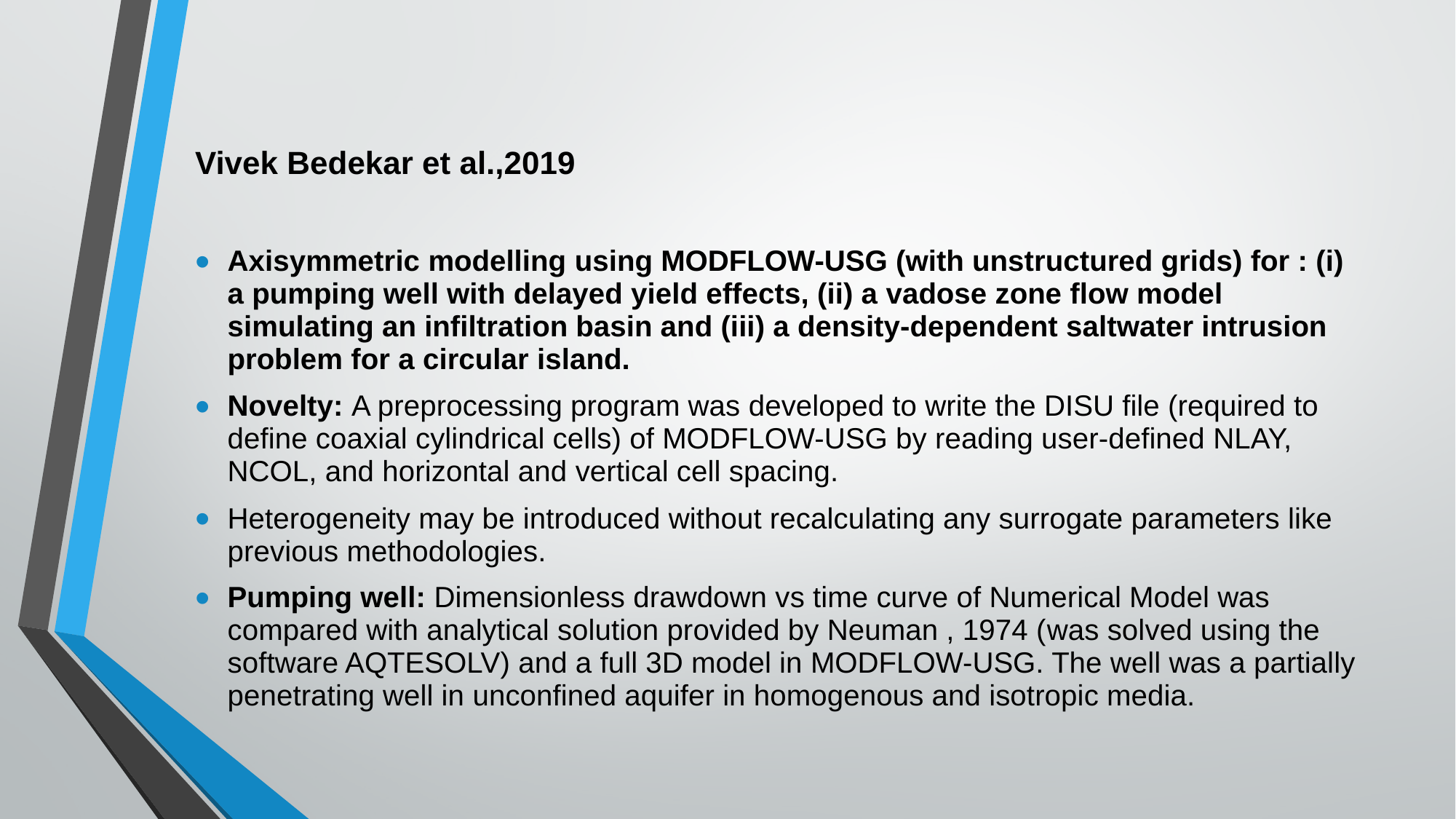

Vivek Bedekar et al.,2019

Axisymmetric modelling using MODFLOW-USG (with unstructured grids) for : (i) a pumping well with delayed yield effects, (ii) a vadose zone flow model simulating an infiltration basin and (iii) a density-dependent saltwater intrusion problem for a circular island.
Novelty: A preprocessing program was developed to write the DISU file (required to define coaxial cylindrical cells) of MODFLOW-USG by reading user-defined NLAY, NCOL, and horizontal and vertical cell spacing.
Heterogeneity may be introduced without recalculating any surrogate parameters like previous methodologies.
Pumping well: Dimensionless drawdown vs time curve of Numerical Model was compared with analytical solution provided by Neuman , 1974 (was solved using the software AQTESOLV) and a full 3D model in MODFLOW-USG. The well was a partially penetrating well in unconfined aquifer in homogenous and isotropic media.